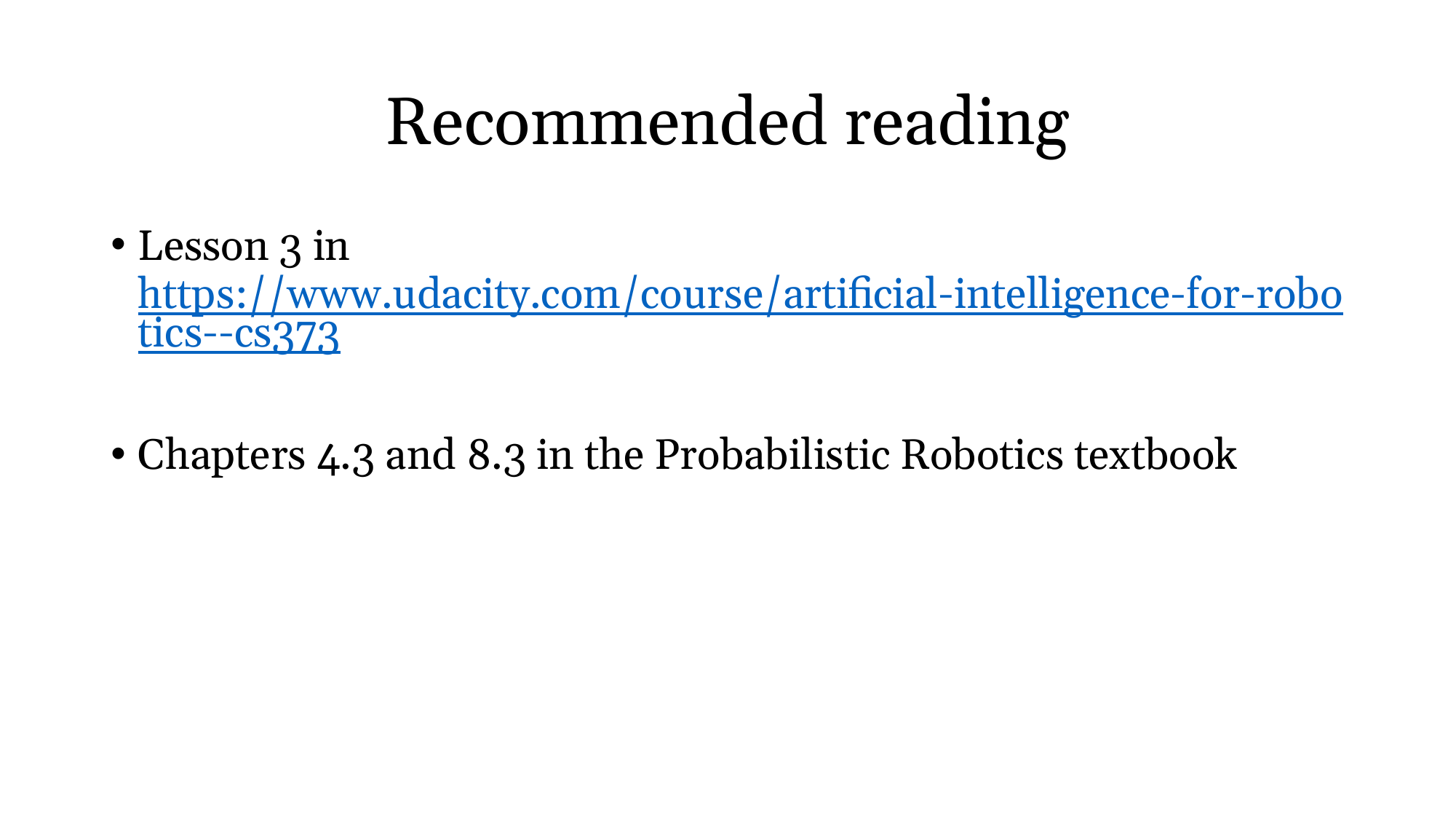

# Recommended reading
Lesson 3 in https://www.udacity.com/course/artificial-intelligence-for-robotics--cs373

Chapters 4.3 and 8.3 in the Probabilistic Robotics textbook